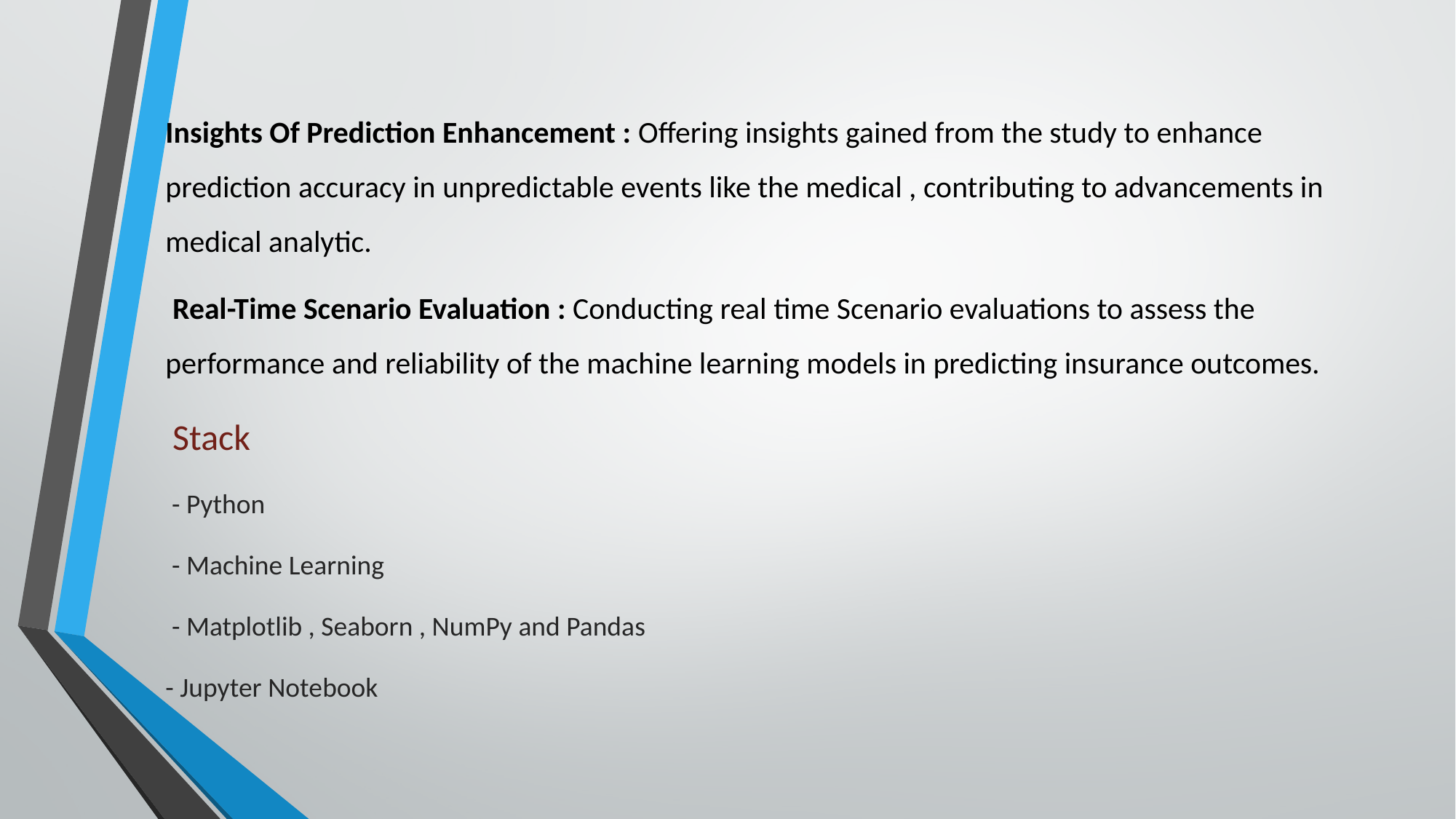

Insights Of Prediction Enhancement : Offering insights gained from the study to enhance prediction accuracy in unpredictable events like the medical , contributing to advancements in medical analytic.
 Real-Time Scenario Evaluation : Conducting real time Scenario evaluations to assess the performance and reliability of the machine learning models in predicting insurance outcomes.
 Stack
 - Python
 - Machine Learning
 - Matplotlib , Seaborn , NumPy and Pandas
- Jupyter Notebook